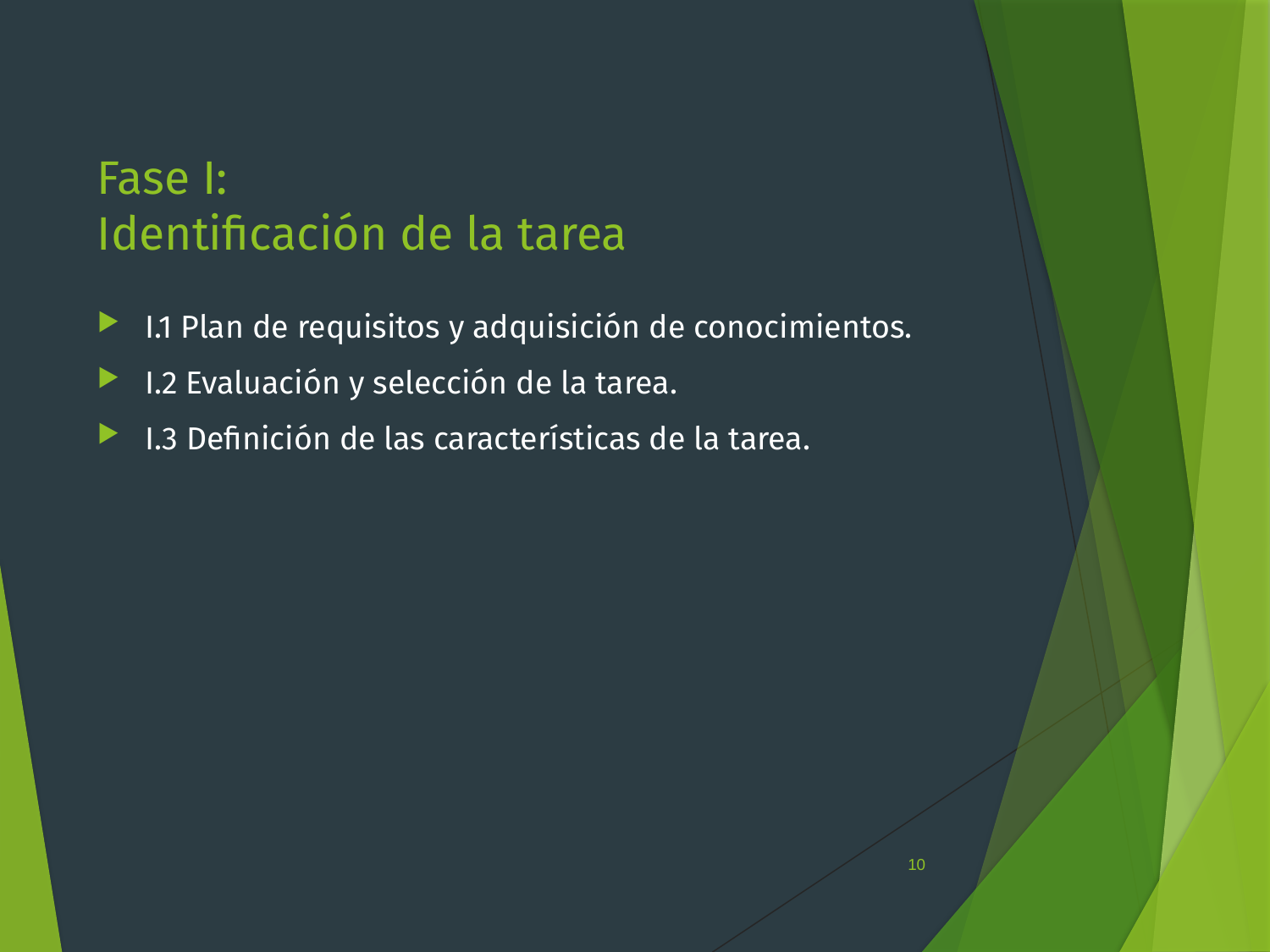

# Fase I: Identificación de la tarea
I.1 Plan de requisitos y adquisición de conocimientos.
I.2 Evaluación y selección de la tarea.
I.3 Definición de las características de la tarea.

10